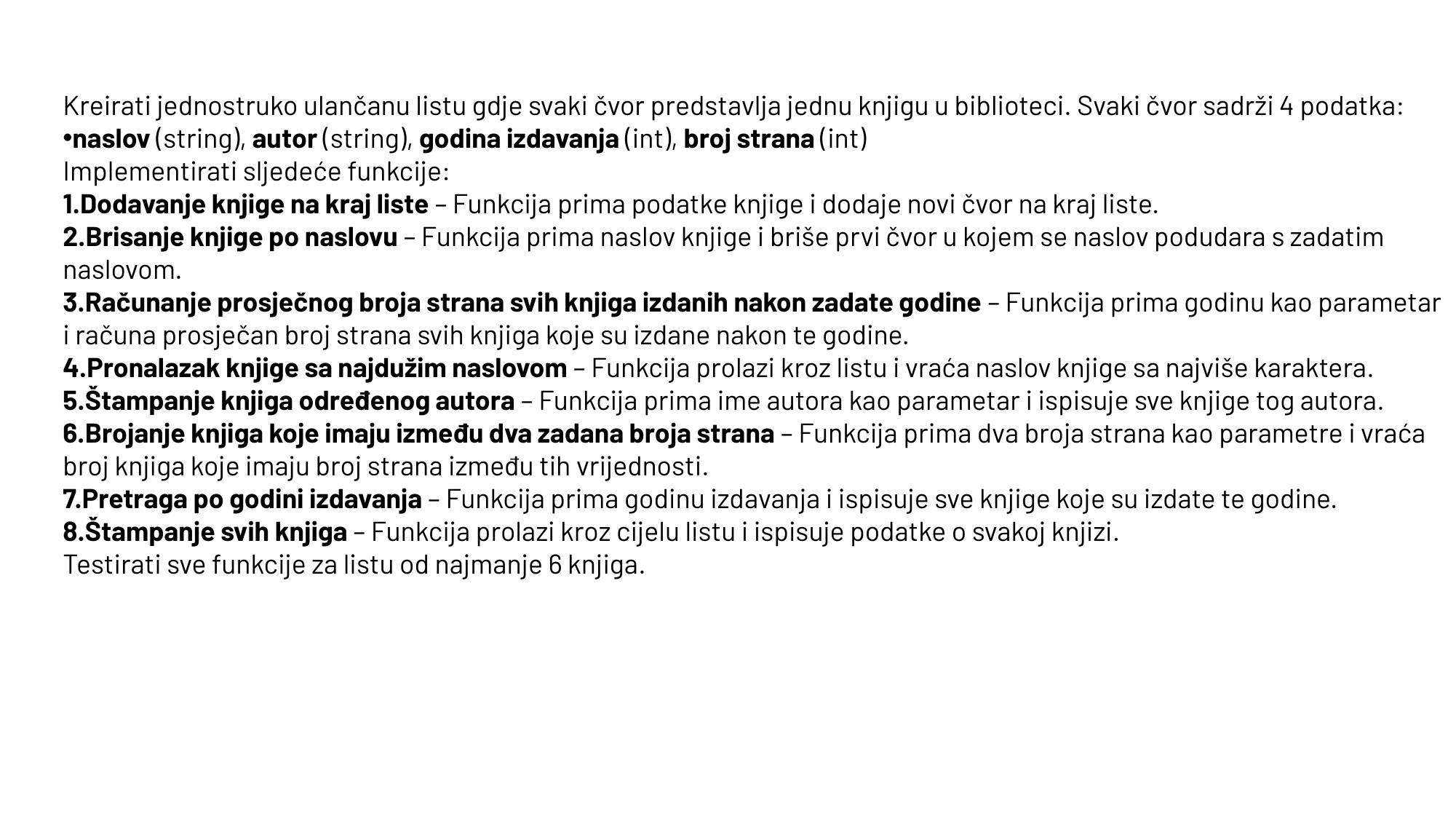

Kreirati jednostruko ulančanu listu gdje svaki čvor predstavlja jednu knjigu u biblioteci. Svaki čvor sadrži 4 podatka:
naslov (string), autor (string), godina izdavanja (int), broj strana (int)
Implementirati sljedeće funkcije:
Dodavanje knjige na kraj liste – Funkcija prima podatke knjige i dodaje novi čvor na kraj liste.
Brisanje knjige po naslovu – Funkcija prima naslov knjige i briše prvi čvor u kojem se naslov podudara s zadatim naslovom.
Računanje prosječnog broja strana svih knjiga izdanih nakon zadate godine – Funkcija prima godinu kao parametar i računa prosječan broj strana svih knjiga koje su izdane nakon te godine.
Pronalazak knjige sa najdužim naslovom – Funkcija prolazi kroz listu i vraća naslov knjige sa najviše karaktera.
Štampanje knjiga određenog autora – Funkcija prima ime autora kao parametar i ispisuje sve knjige tog autora.
Brojanje knjiga koje imaju između dva zadana broja strana – Funkcija prima dva broja strana kao parametre i vraća broj knjiga koje imaju broj strana između tih vrijednosti.
Pretraga po godini izdavanja – Funkcija prima godinu izdavanja i ispisuje sve knjige koje su izdate te godine.
Štampanje svih knjiga – Funkcija prolazi kroz cijelu listu i ispisuje podatke o svakoj knjizi.
Testirati sve funkcije za listu od najmanje 6 knjiga.